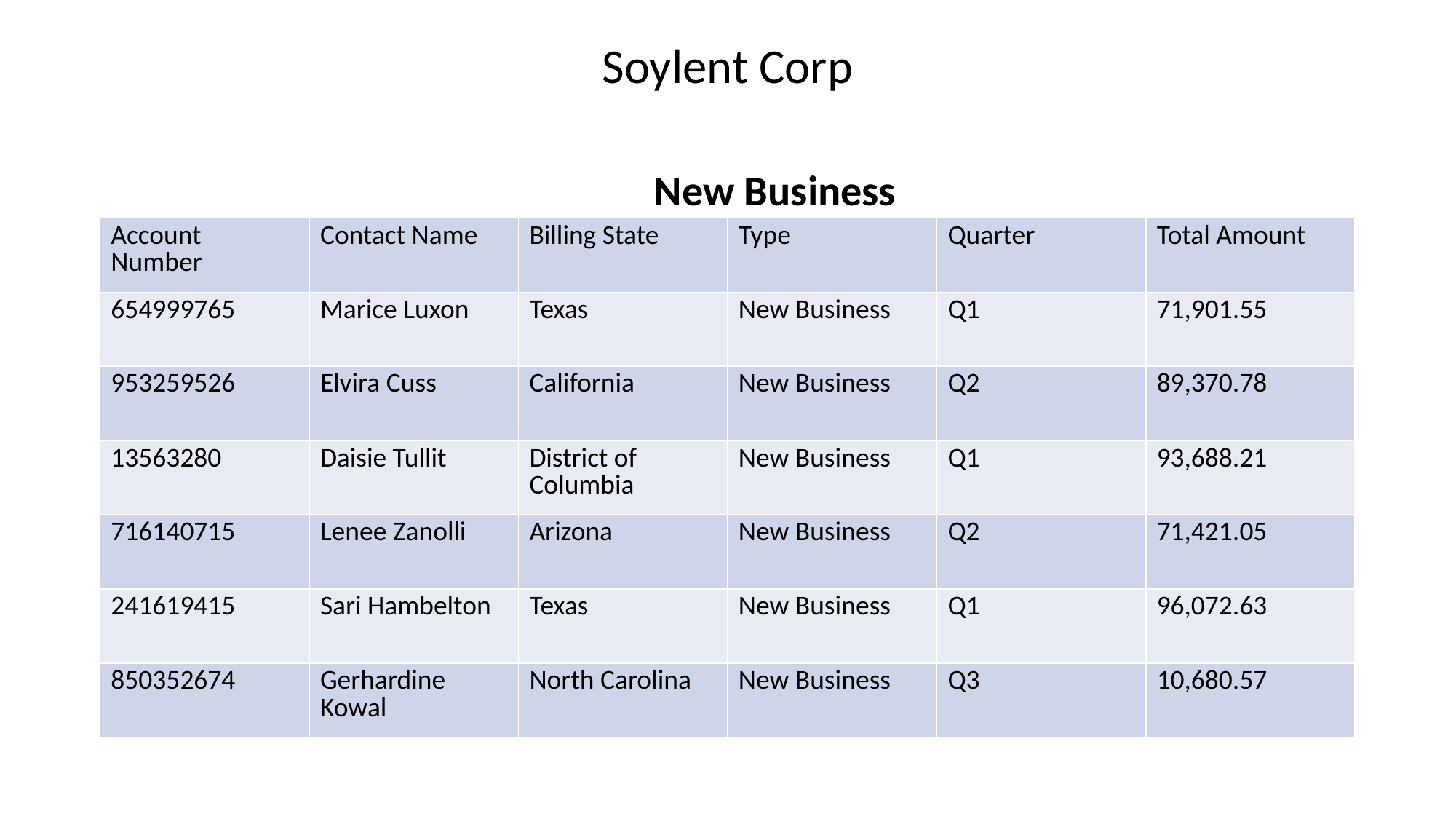

# Soylent Corp
New Business
| Account Number | Contact Name | Billing State | Type | Quarter | Total Amount |
| --- | --- | --- | --- | --- | --- |
| 654999765 | Marice Luxon | Texas | New Business | Q1 | 71,901.55 |
| 953259526 | Elvira Cuss | California | New Business | Q2 | 89,370.78 |
| 13563280 | Daisie Tullit | District of Columbia | New Business | Q1 | 93,688.21 |
| 716140715 | Lenee Zanolli | Arizona | New Business | Q2 | 71,421.05 |
| 241619415 | Sari Hambelton | Texas | New Business | Q1 | 96,072.63 |
| 850352674 | Gerhardine Kowal | North Carolina | New Business | Q3 | 10,680.57 |